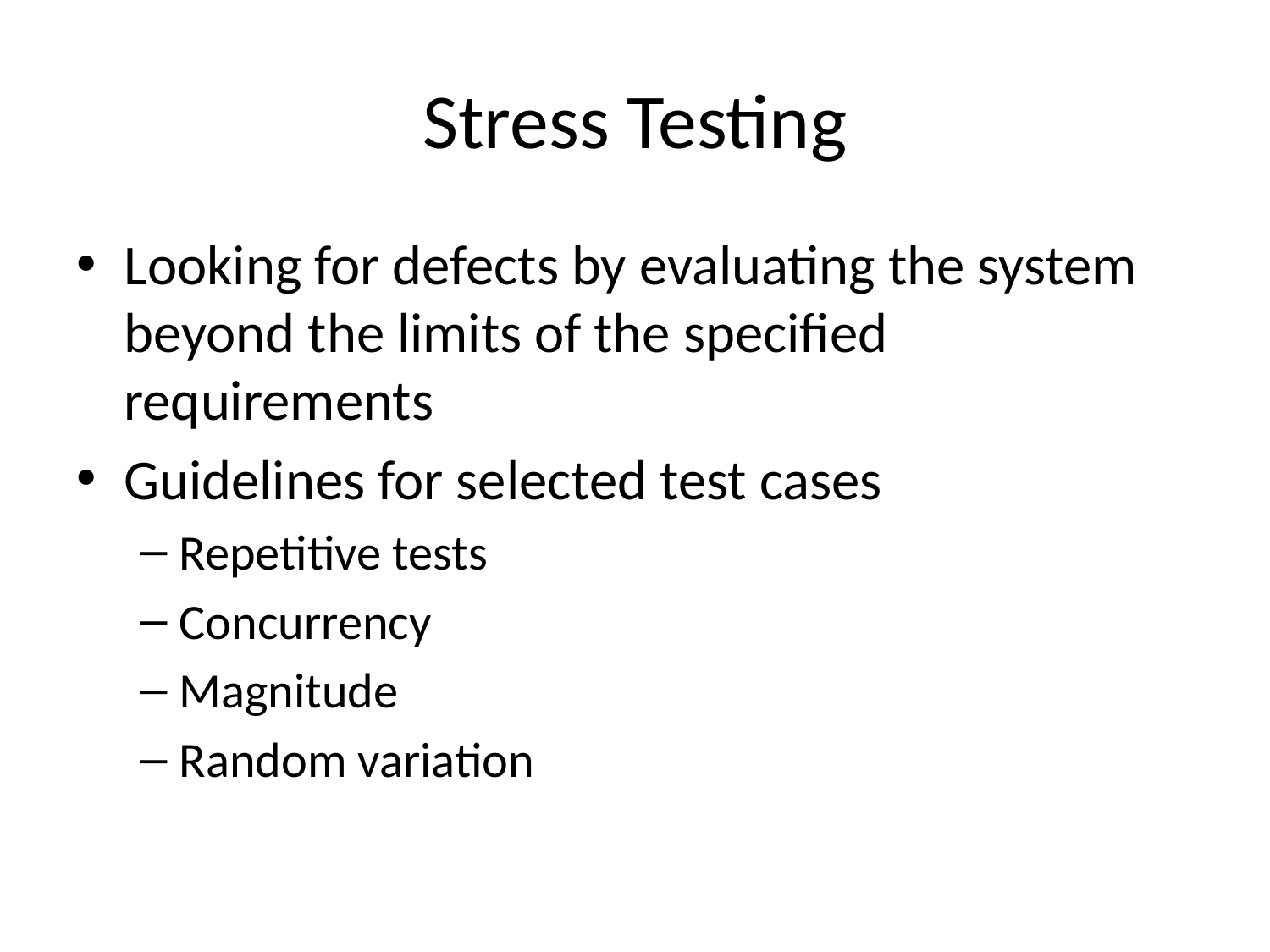

# Stress Testing
Looking for defects by evaluating the system beyond the limits of the specified requirements
Guidelines for selected test cases
Repetitive tests
Concurrency
Magnitude
Random variation